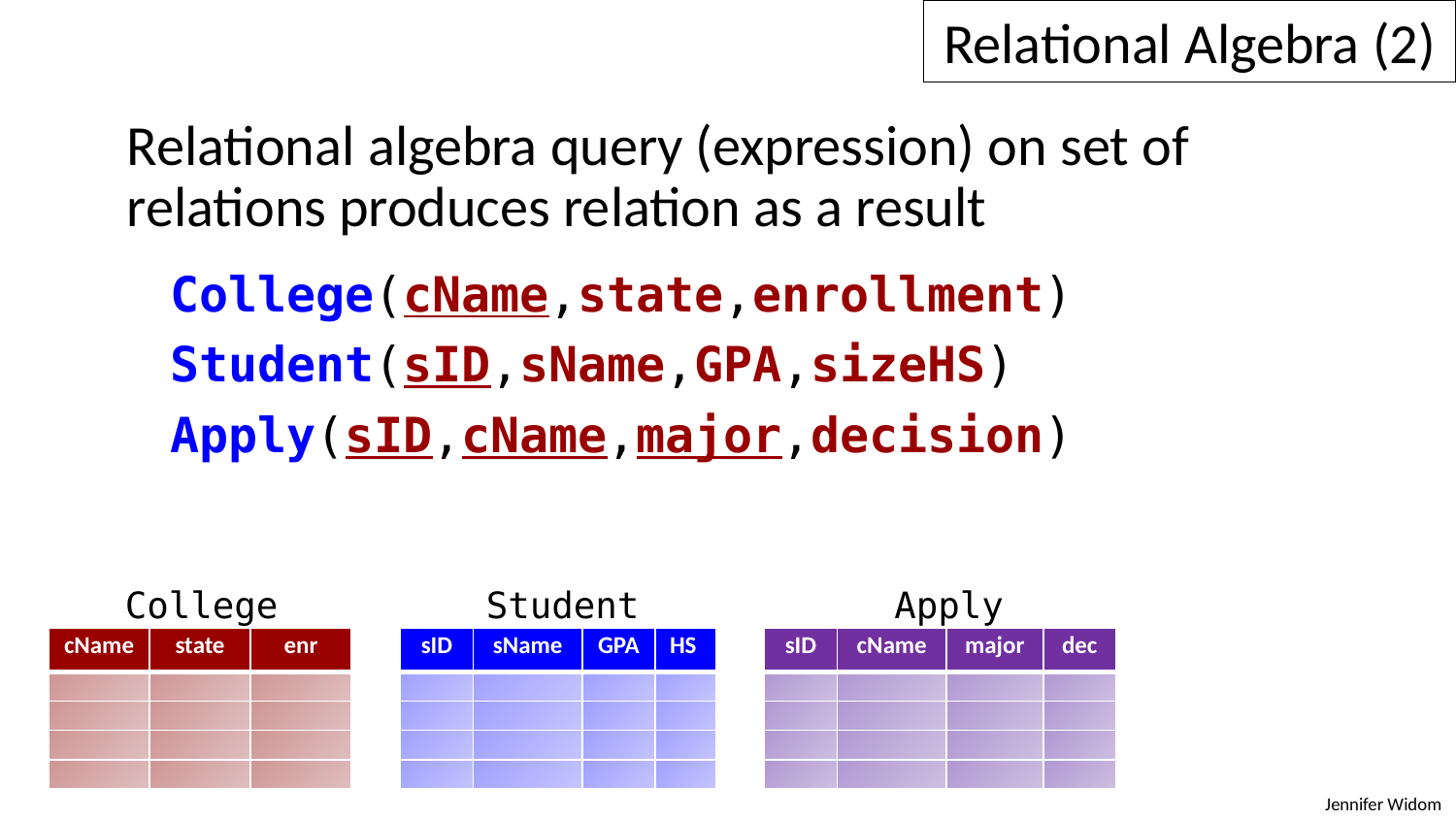

Relational Algebra (2)
Relational algebra query (expression) on set of
relations produces relation as a result
  College(cName,state,enrollment)
  Student(sID,sName,GPA,sizeHS)
  Apply(sID,cName,major,decision)
College
Student
Apply
| cName | state | enr |
| --- | --- | --- |
|  |  |  |
|  |  |  |
|  |  |  |
|  |  |  |
| sID | sName | GPA | HS |
| --- | --- | --- | --- |
|  |  |  |  |
|  |  |  |  |
|  |  |  |  |
|  |  |  |  |
| sID | cName | major | dec |
| --- | --- | --- | --- |
|  |  |  |  |
|  |  |  |  |
|  |  |  |  |
|  |  |  |  |